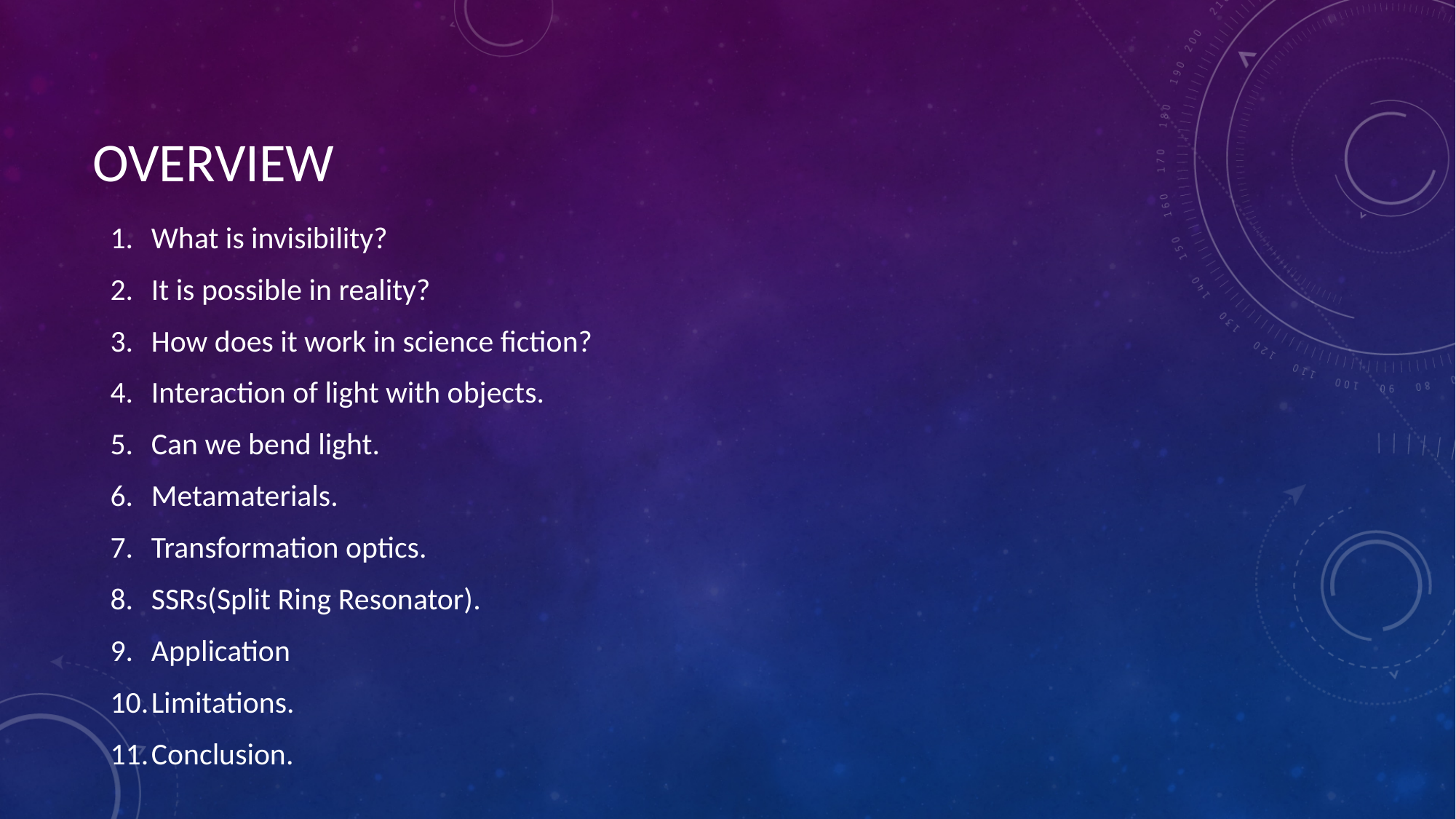

# OVERVIEW
What is invisibility?
It is possible in reality?
How does it work in science fiction?
Interaction of light with objects.
Can we bend light.
Metamaterials.
Transformation optics.
SSRs(Split Ring Resonator).
Application
Limitations.
Conclusion.